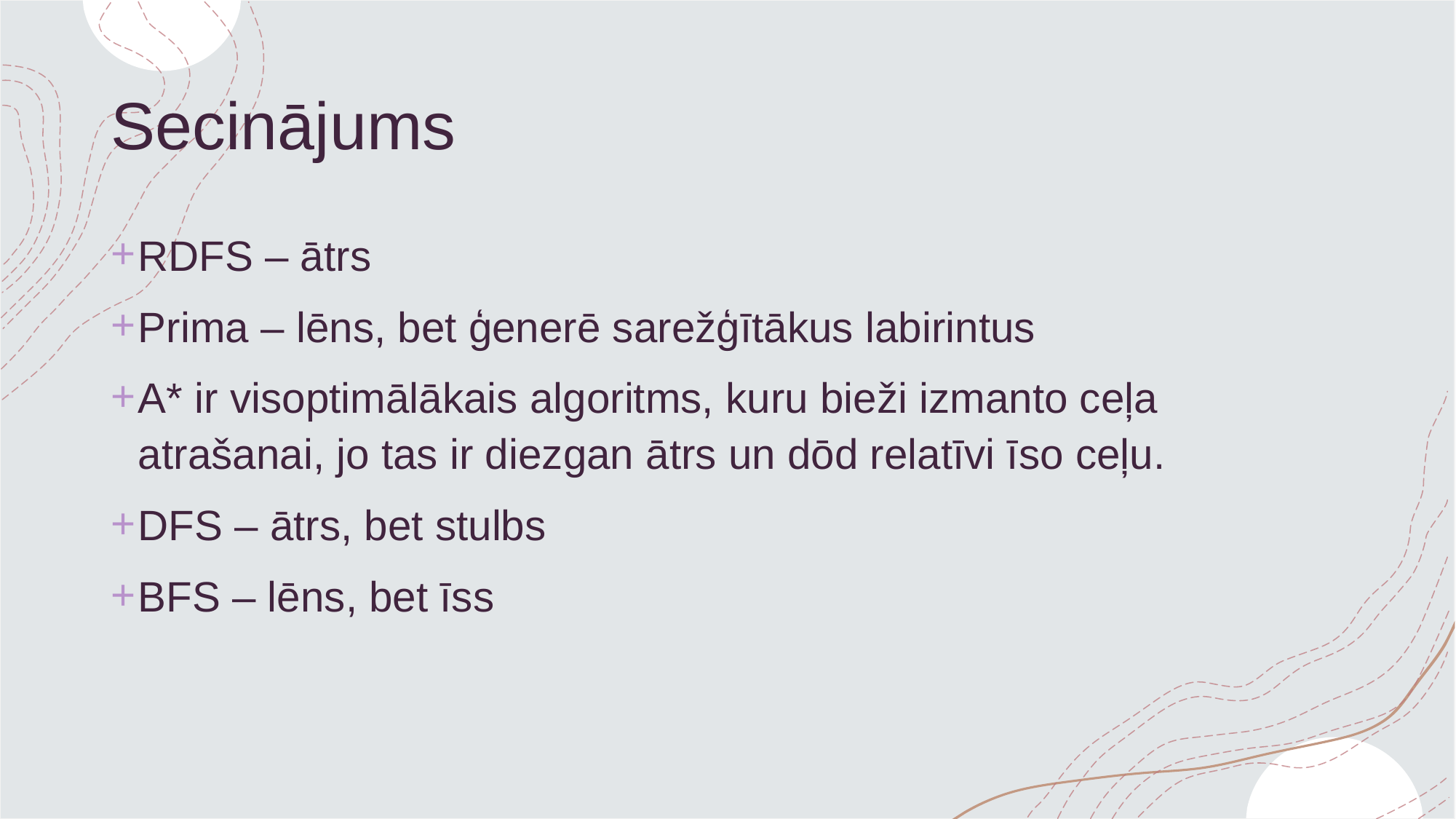

# Secinājums
RDFS – ātrs
Prima – lēns, bet ģenerē sarežģītākus labirintus
A* ir visoptimālākais algoritms, kuru bieži izmanto ceļa atrašanai, jo tas ir diezgan ātrs un dōd relatīvi īso ceļu.
DFS – ātrs, bet stulbs
BFS – lēns, bet īss